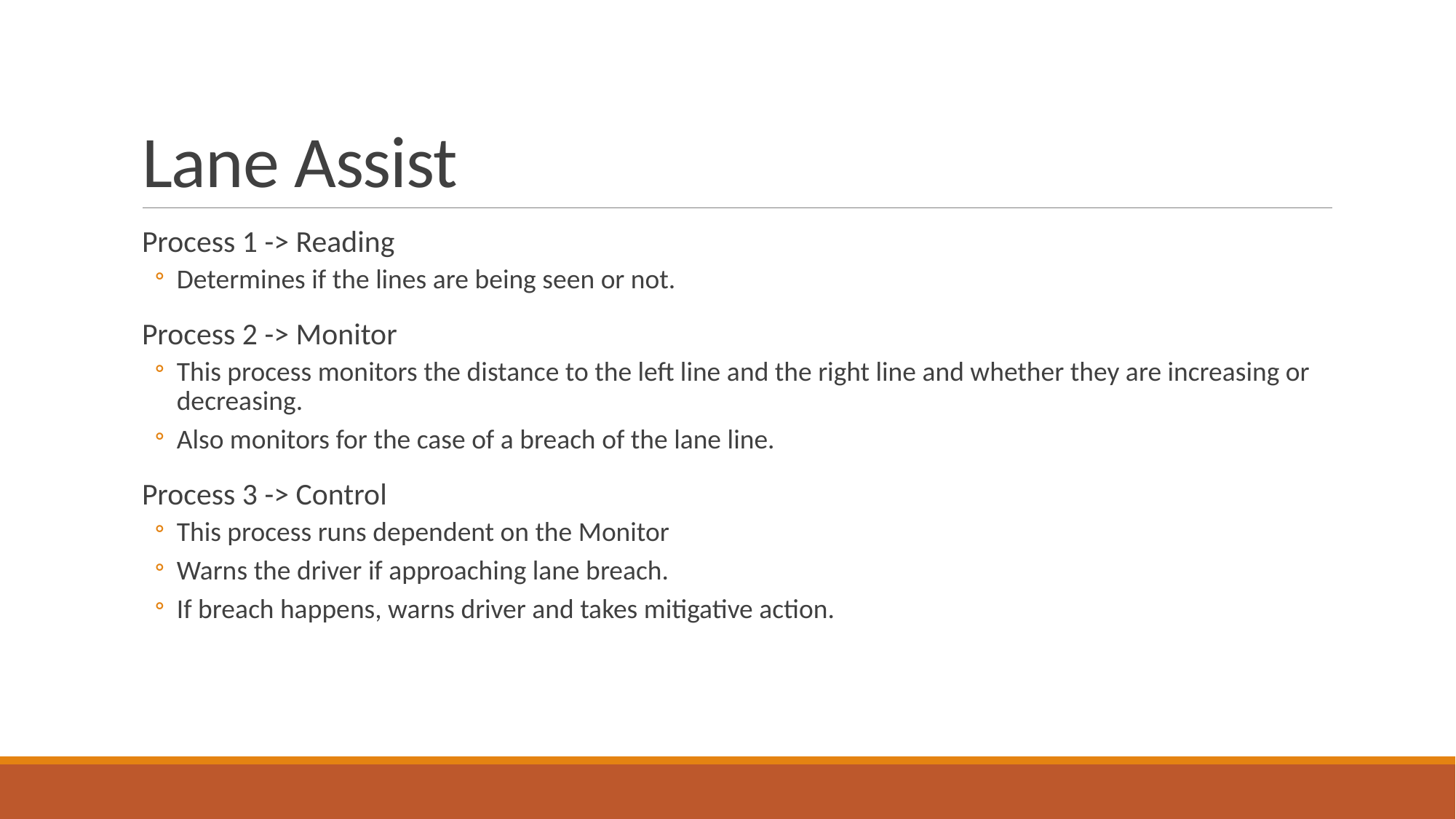

# Lane Assist
Process 1 -> Reading
Determines if the lines are being seen or not.
Process 2 -> Monitor
This process monitors the distance to the left line and the right line and whether they are increasing or decreasing.
Also monitors for the case of a breach of the lane line.
Process 3 -> Control
This process runs dependent on the Monitor
Warns the driver if approaching lane breach.
If breach happens, warns driver and takes mitigative action.